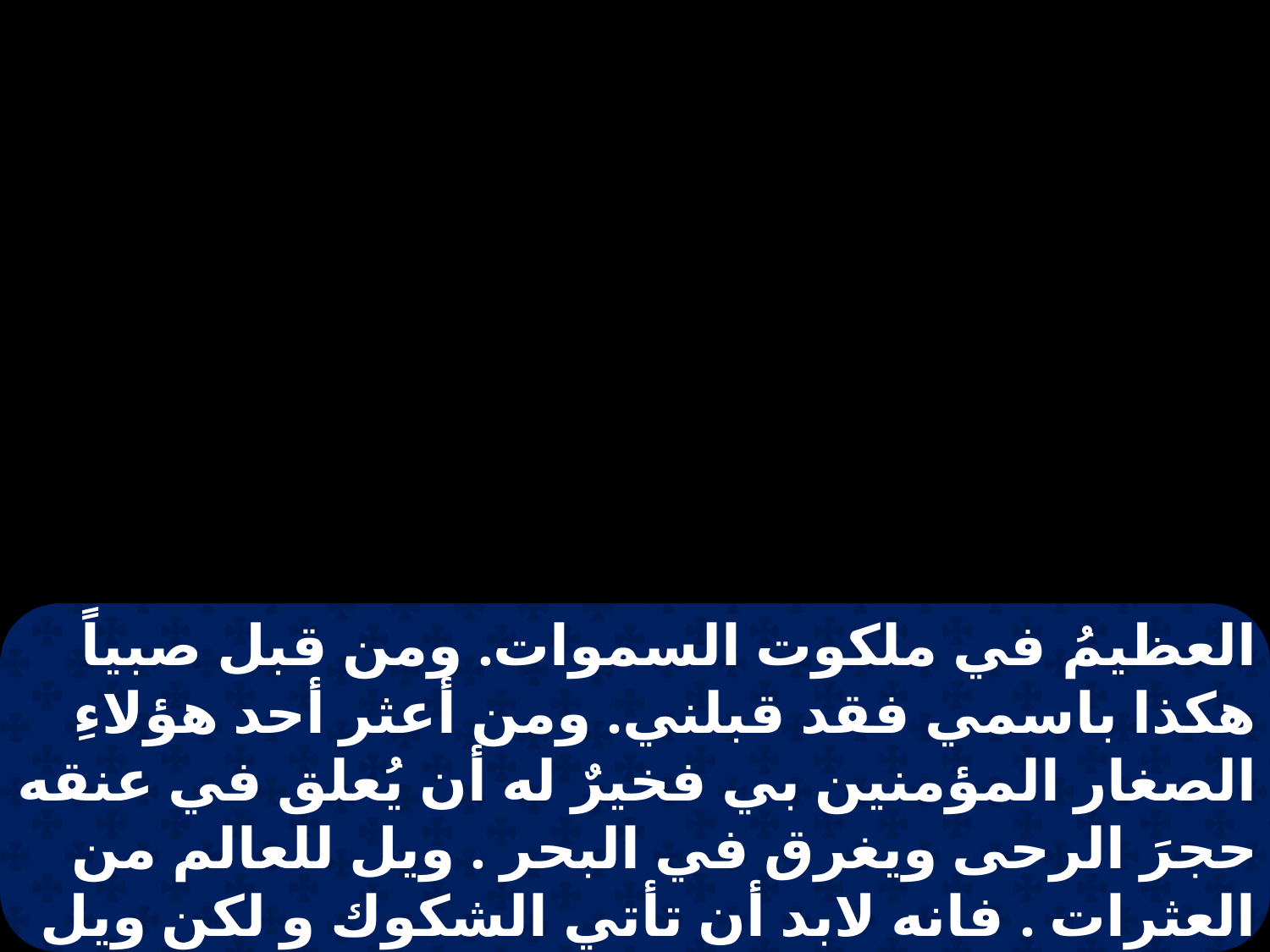

العظيمُ في ملكوت السموات. ومن قبل صبياً هكذا باسمي فقد قبلني. ومن أعثر أحد هؤلاءِ الصغار المؤمنين بي فخيرٌ له أن يُعلق في عنقه حجرَ الرحى ويغرق في البحر . ويل للعالم من العثرات . فانه لابد أن تأتي الشكوك و لكن ويل لذلك الإنسان